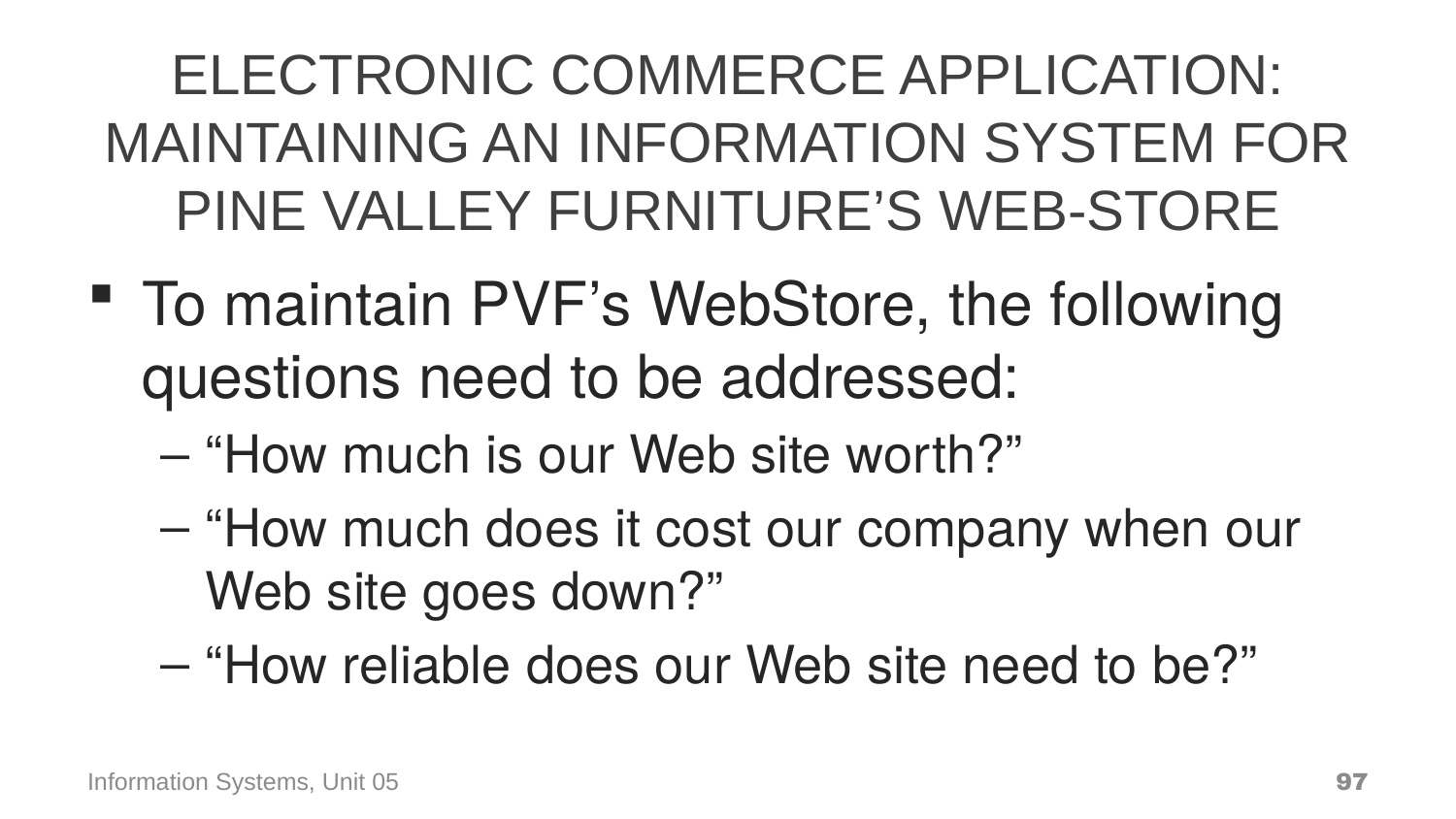

# Electronic Commerce Application: Maintaining an Information System for Pine Valley Furniture’s Web-Store
To maintain PVF’s WebStore, the following questions need to be addressed:
“How much is our Web site worth?”
“How much does it cost our company when our Web site goes down?”
“How reliable does our Web site need to be?”
Information Systems, Unit 05
97